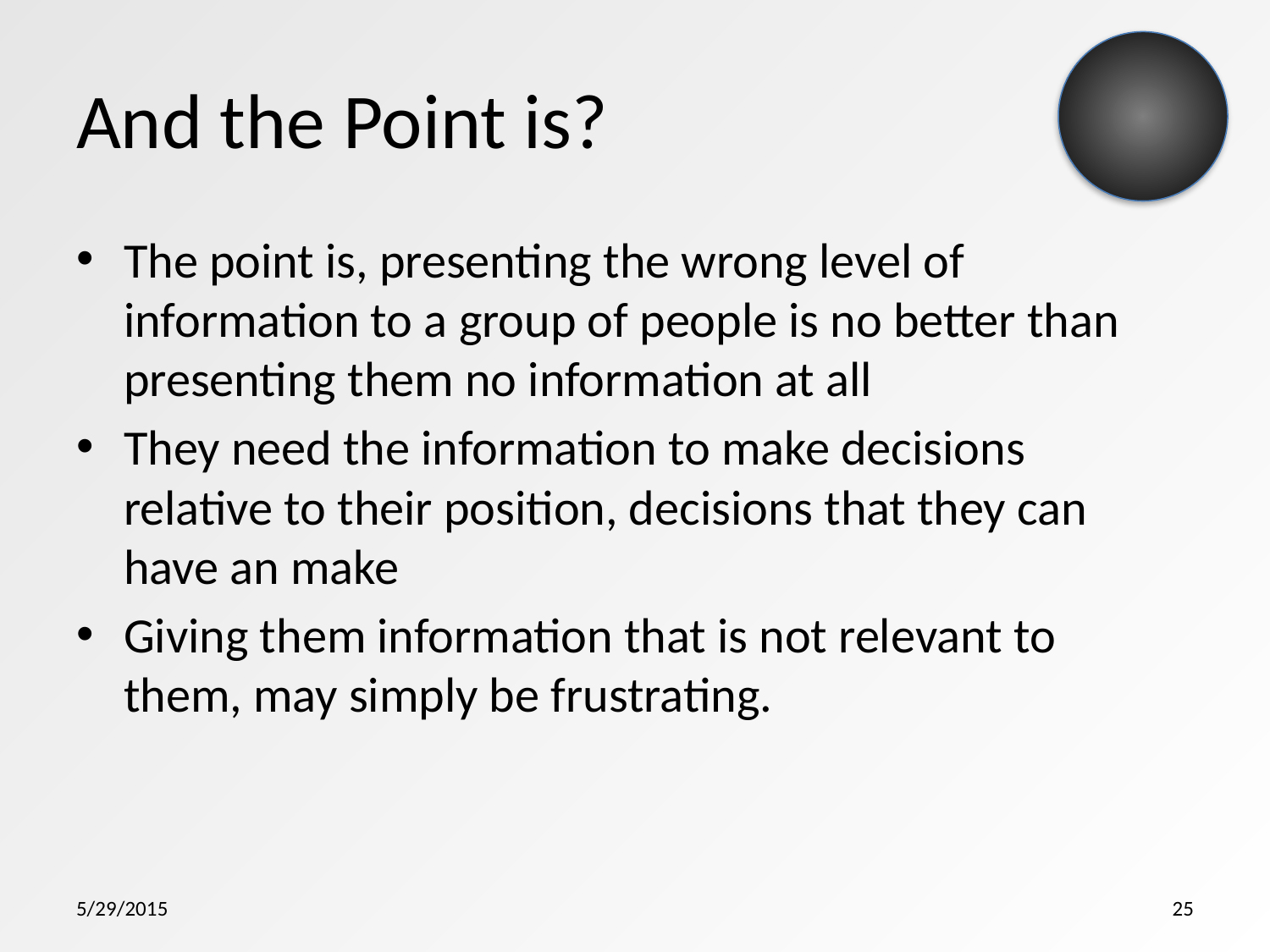

# And the Point is?
The point is, presenting the wrong level of information to a group of people is no better than presenting them no information at all
They need the information to make decisions relative to their position, decisions that they can have an make
Giving them information that is not relevant to them, may simply be frustrating.

5/29/2015
25